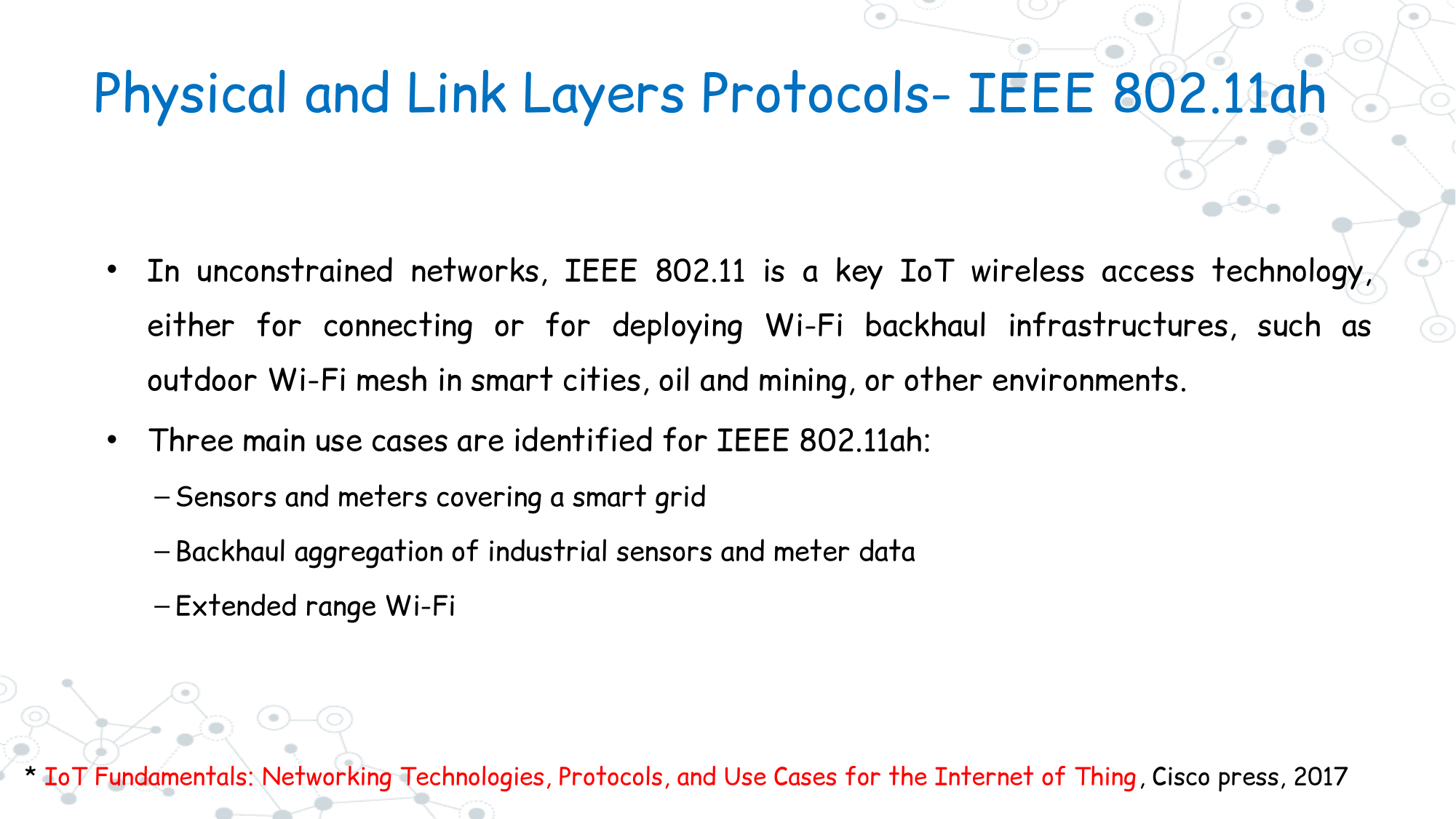

# Physical and Link Layers Protocols- IEEE 802.11ah
In unconstrained networks, IEEE 802.11 is a key IoT wireless access technology, either for connecting or for deploying Wi-Fi backhaul infrastructures, such as outdoor Wi-Fi mesh in smart cities, oil and mining, or other environments.
Three main use cases are identified for IEEE 802.11ah:
Sensors and meters covering a smart grid
Backhaul aggregation of industrial sensors and meter data
Extended range Wi-Fi

* IoT Fundamentals: Networking Technologies, Protocols, and Use Cases for the Internet of Thing, Cisco press, 2017